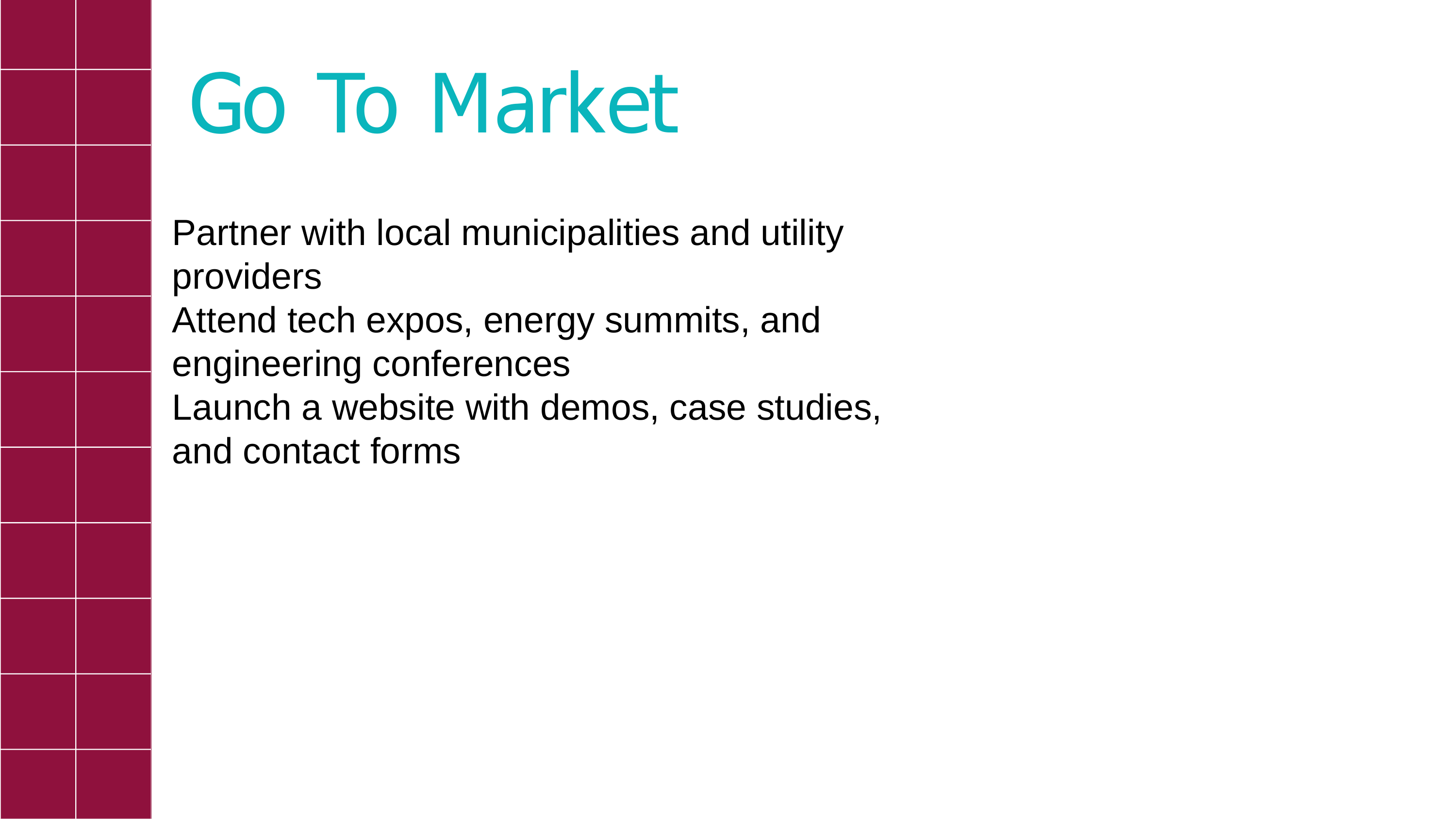

# Go To Market
Partner with local municipalities and utility providers
Attend tech expos, energy summits, and engineering conferences
Launch a website with demos, case studies, and contact forms